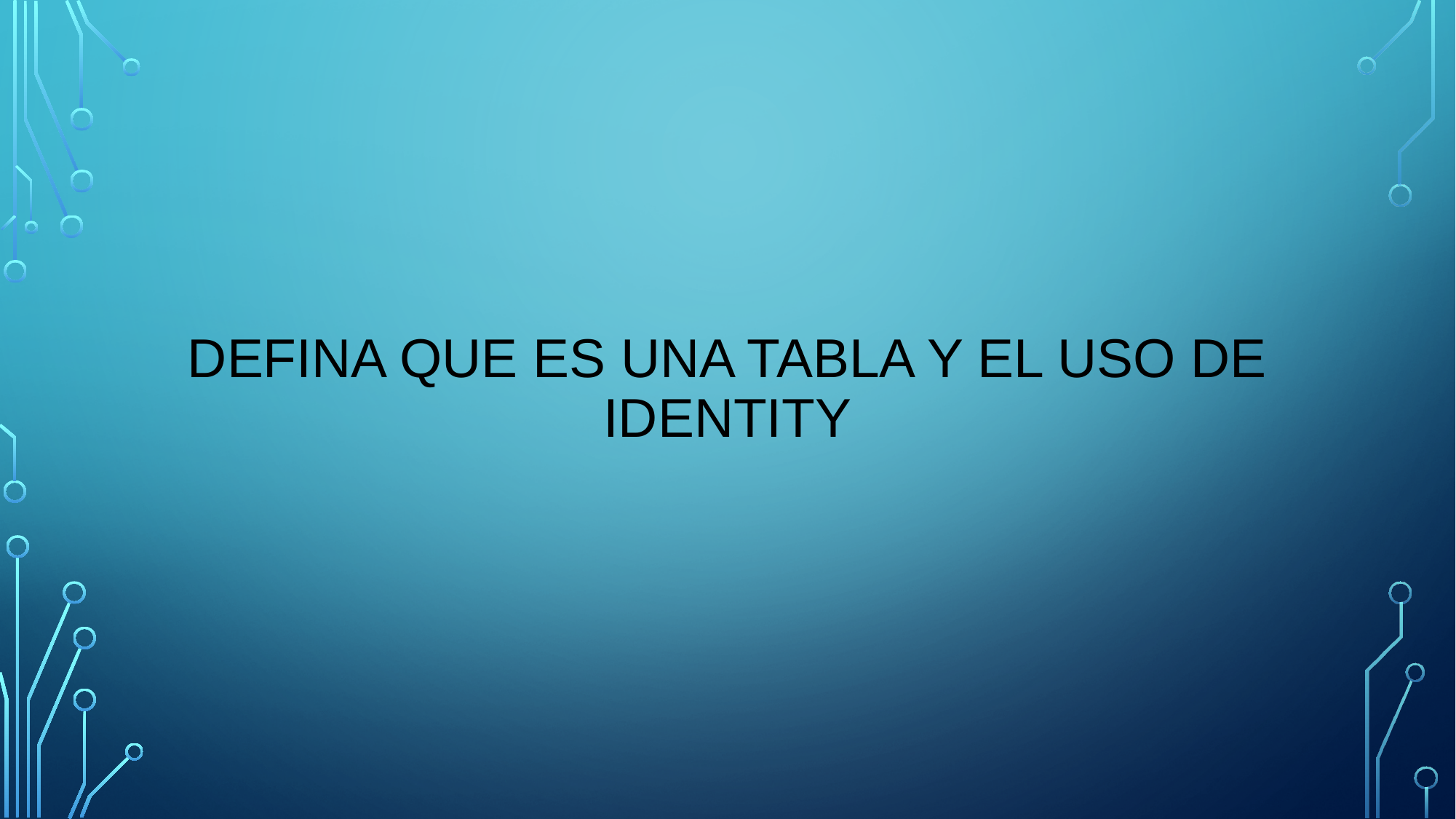

# Defina que es una TABLA y el uso de IDENTITY